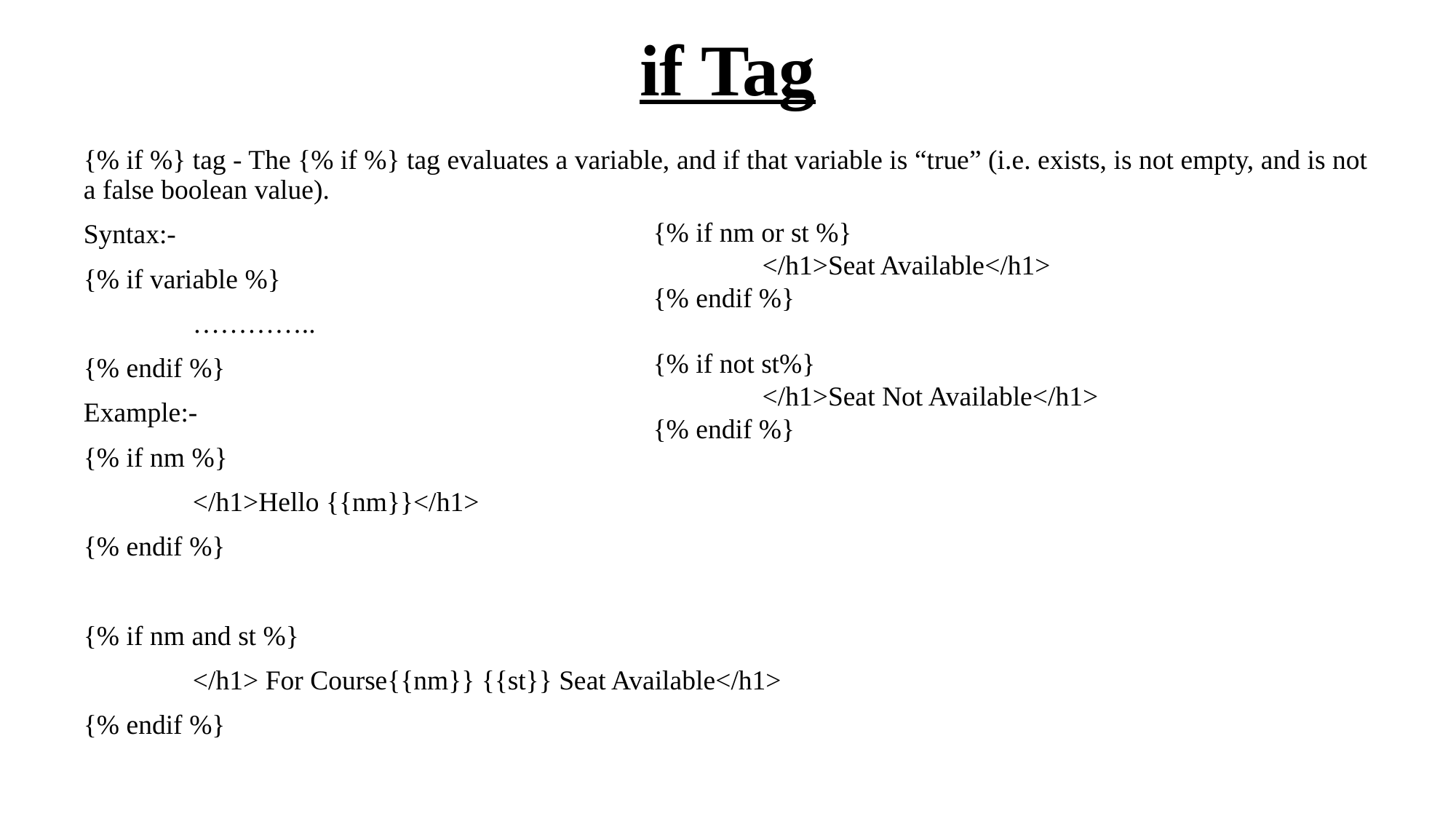

# if Tag
{% if %} tag - The {% if %} tag evaluates a variable, and if that variable is “true” (i.e. exists, is not empty, and is not a false boolean value).
Syntax:-
{% if variable %}
	…………..
{% endif %}
Example:-
{% if nm %}
	</h1>Hello {{nm}}</h1>
{% endif %}

{% if nm and st %}
	</h1> For Course{{nm}} {{st}} Seat Available</h1>
{% endif %}
{% if nm or st %}
	</h1>Seat Available</h1>
{% endif %}

{% if not st%}
	</h1>Seat Not Available</h1>
{% endif %}